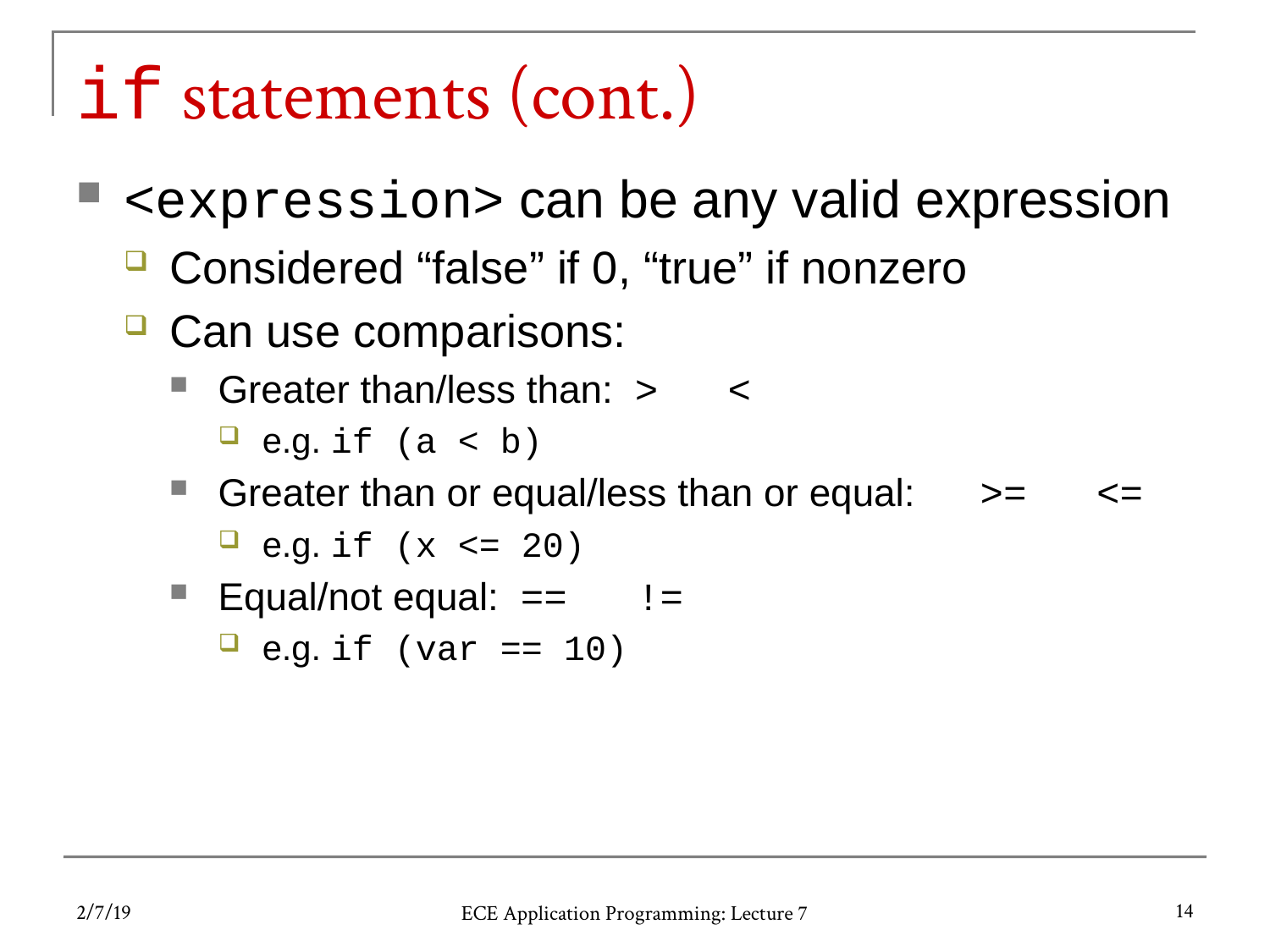

# if statements (cont.)
<expression> can be any valid expression
Considered “false” if 0, “true” if nonzero
Can use comparisons:
Greater than/less than:  >   <
e.g. if (a < b)
Greater than or equal/less than or equal:	>=   <=
e.g. if (x <= 20)
Equal/not equal:  ==   !=
e.g. if (var == 10)
2/7/19
14
ECE Application Programming: Lecture 7